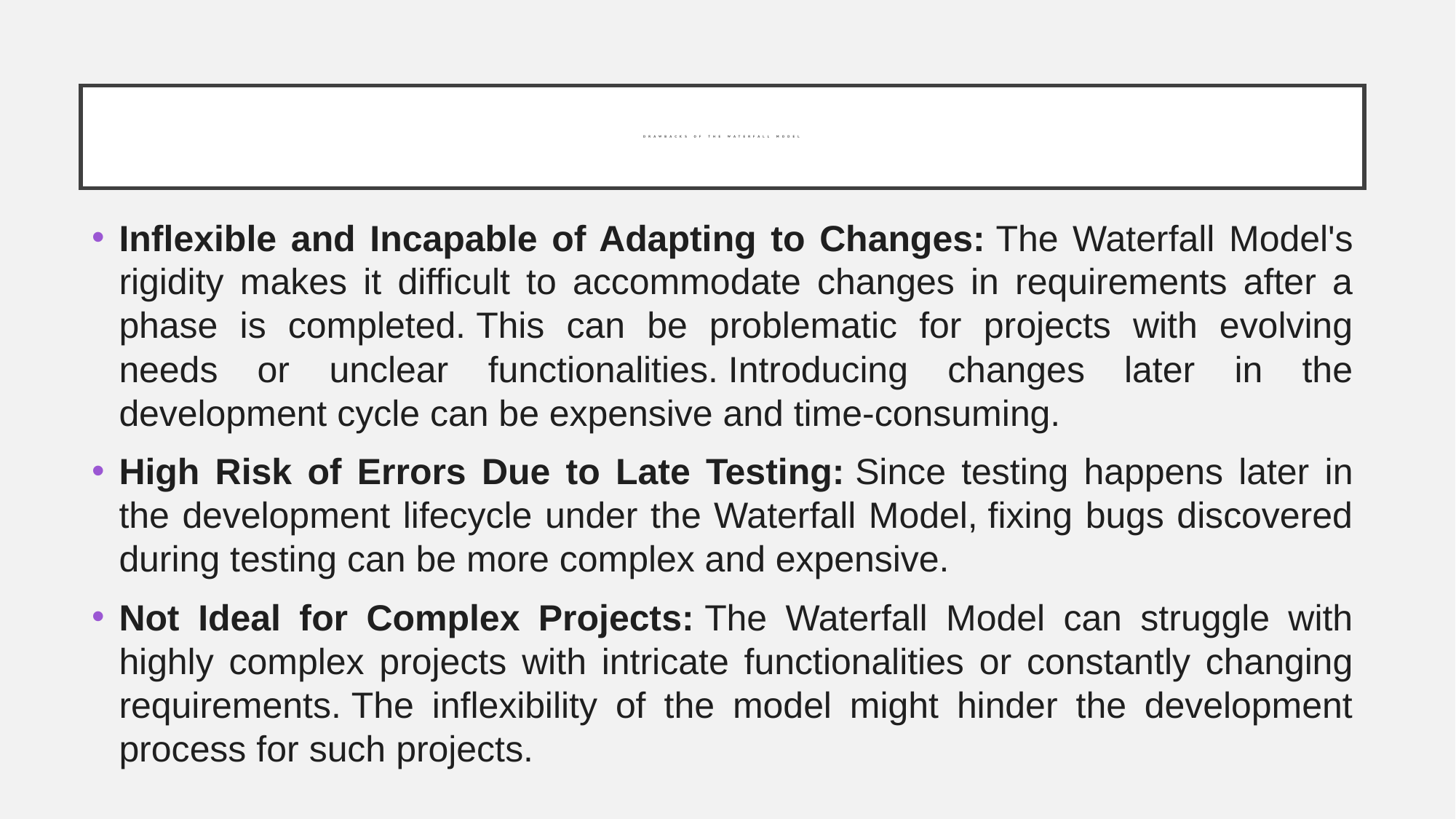

# DRAWBACKS of the Waterfall Model
Inflexible and Incapable of Adapting to Changes: The Waterfall Model's rigidity makes it difficult to accommodate changes in requirements after a phase is completed. This can be problematic for projects with evolving needs or unclear functionalities. Introducing changes later in the development cycle can be expensive and time-consuming.
High Risk of Errors Due to Late Testing: Since testing happens later in the development lifecycle under the Waterfall Model, fixing bugs discovered during testing can be more complex and expensive.
Not Ideal for Complex Projects: The Waterfall Model can struggle with highly complex projects with intricate functionalities or constantly changing requirements. The inflexibility of the model might hinder the development process for such projects.